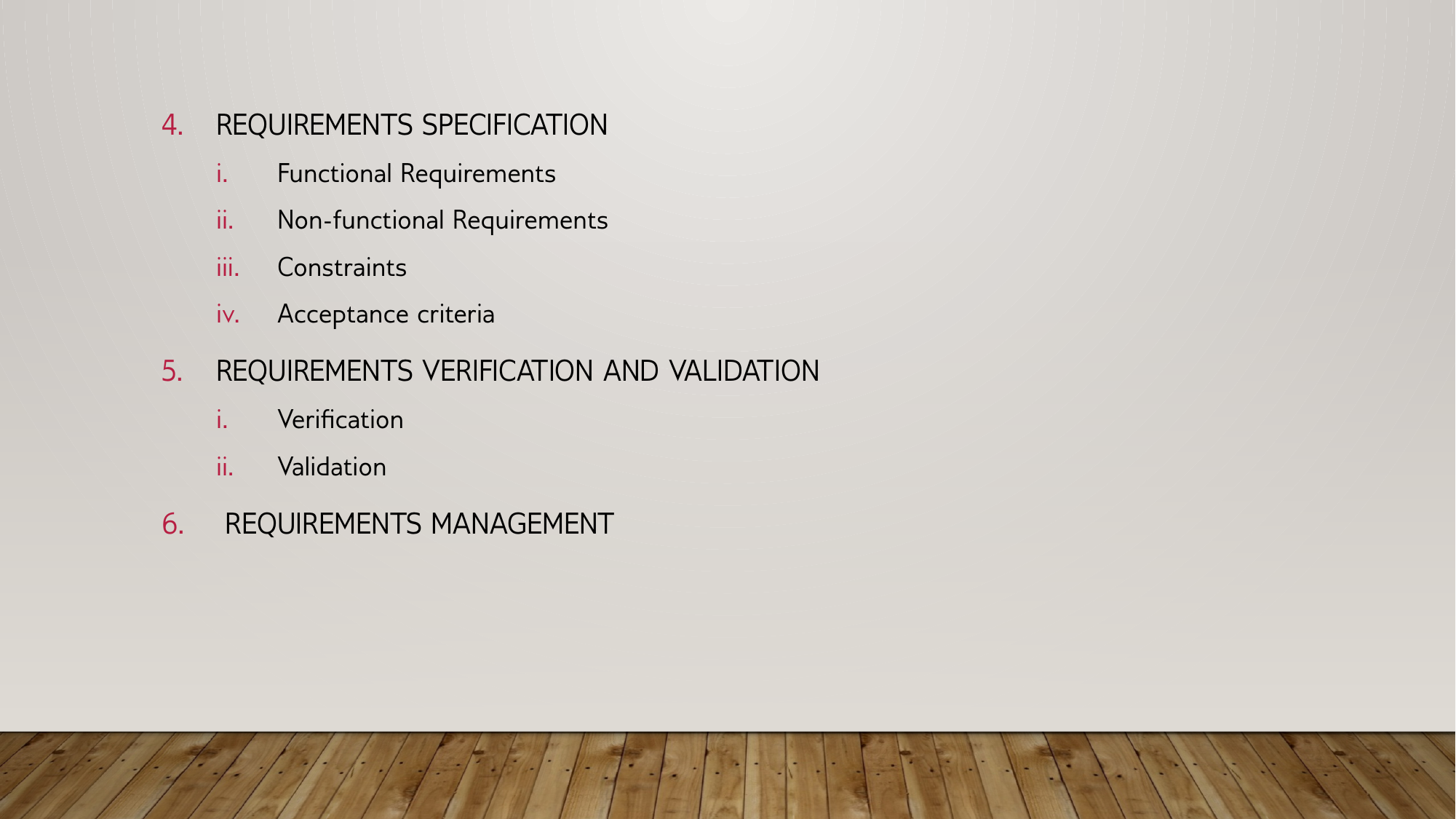

REQUIREMENTS SPECIFICATION
Functional Requirements
Non-functional Requirements
Constraints
Acceptance criteria
REQUIREMENTS VERIFICATION AND VALIDATION
Verification
Validation
 REQUIREMENTS MANAGEMENT